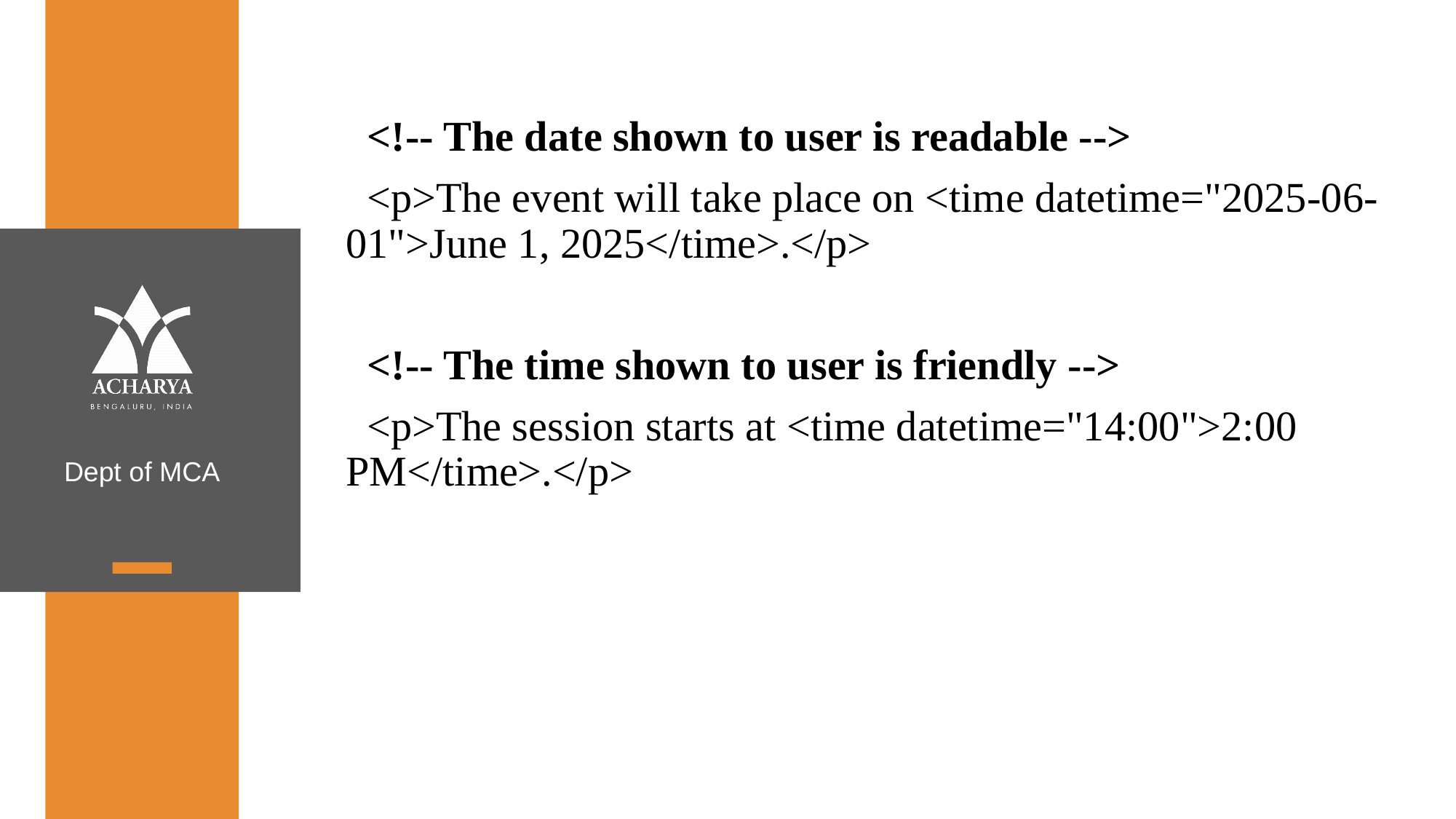

<!-- The date shown to user is readable -->
  <p>The event will take place on <time datetime="2025-06-01">June 1, 2025</time>.</p>

  <!-- The time shown to user is friendly -->
  <p>The session starts at <time datetime="14:00">2:00 PM</time>.</p>